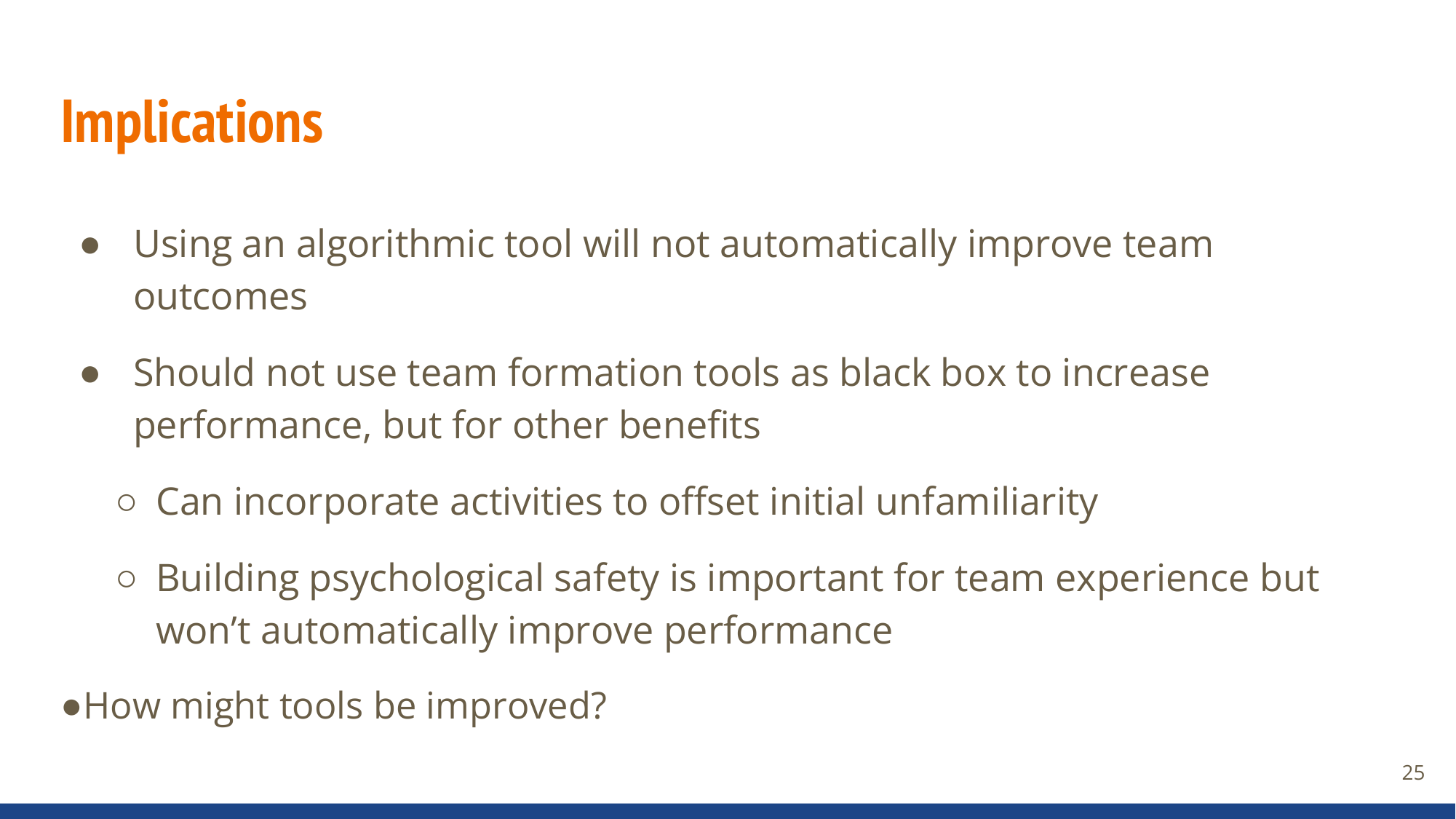

# Implications
Using an algorithmic tool will not automatically improve team outcomes
Should not use team formation tools as black box to increase performance, but for other benefits
Can incorporate activities to offset initial unfamiliarity
Building psychological safety is important for team experience but won’t automatically improve performance
How might tools be improved?
25